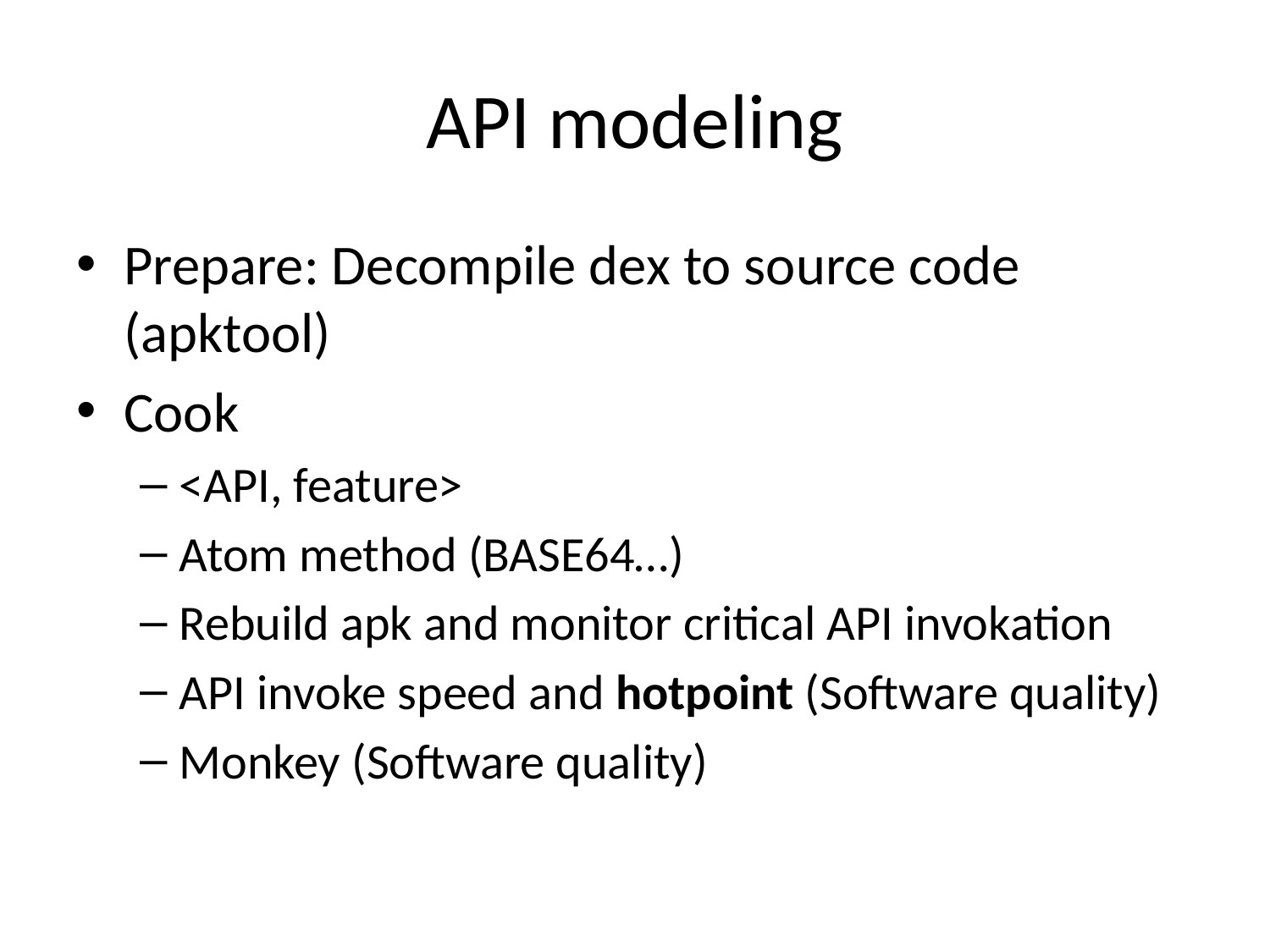

# API modeling
Prepare: Decompile dex to source code (apktool)
Cook
<API, feature>
Atom method (BASE64…)
Rebuild apk and monitor critical API invokation
API invoke speed and hotpoint (Software quality)
Monkey (Software quality)